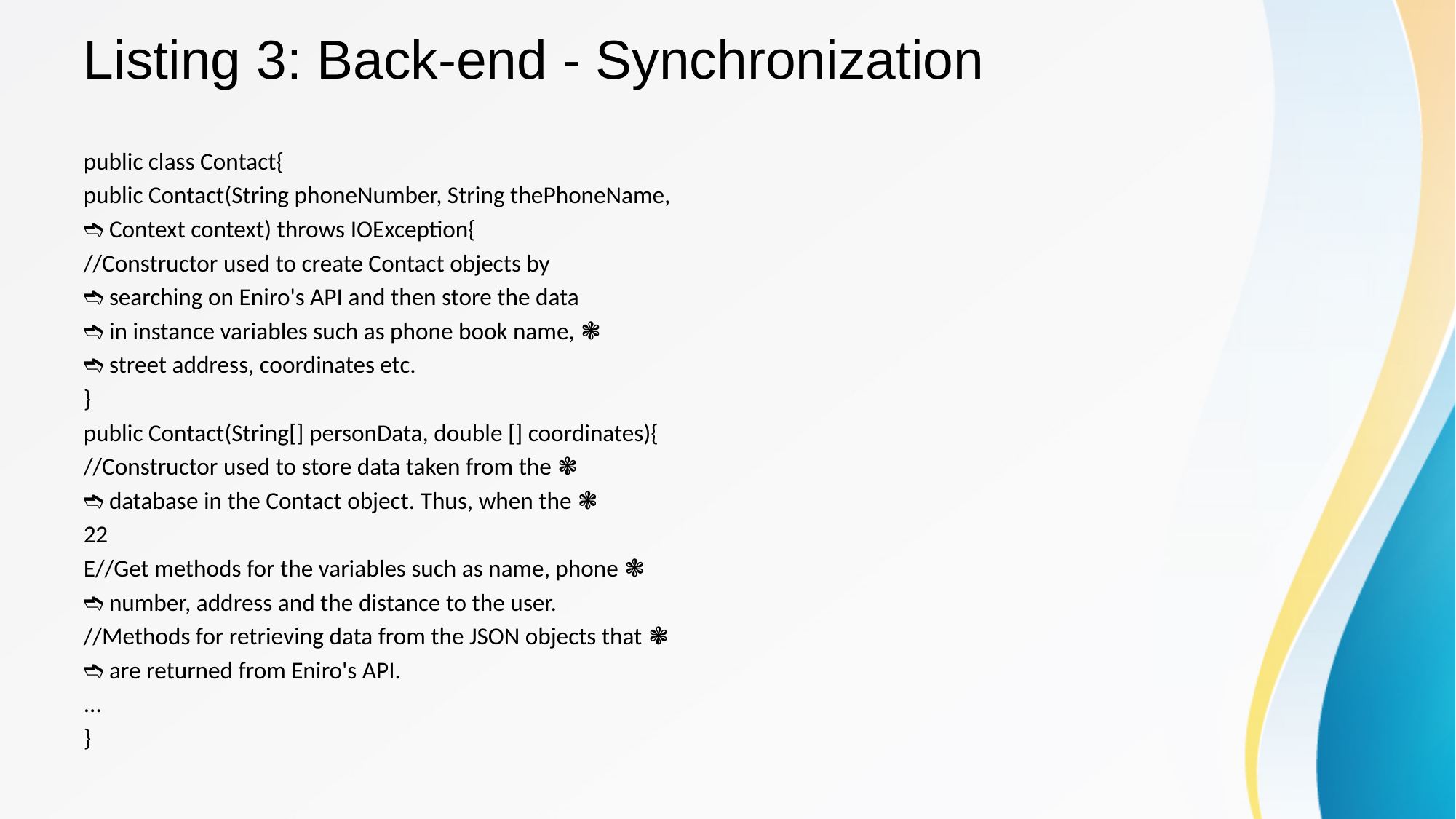

# Listing 3: Back-end - Synchronization
public class Contact{
public Contact(String phoneNumber, String thePhoneName,
➬ Context context) throws IOException{
//Constructor used to create Contact objects by
➬ searching on Eniro's API and then store the data
➬ in instance variables such as phone book name, ❃
➬ street address, coordinates etc.
}
public Contact(String[] personData, double [] coordinates){
//Constructor used to store data taken from the ❃
➬ database in the Contact object. Thus, when the ❃
22
E//Get methods for the variables such as name, phone ❃
➬ number, address and the distance to the user.
//Methods for retrieving data from the JSON objects that ❃
➬ are returned from Eniro's API.
...
}